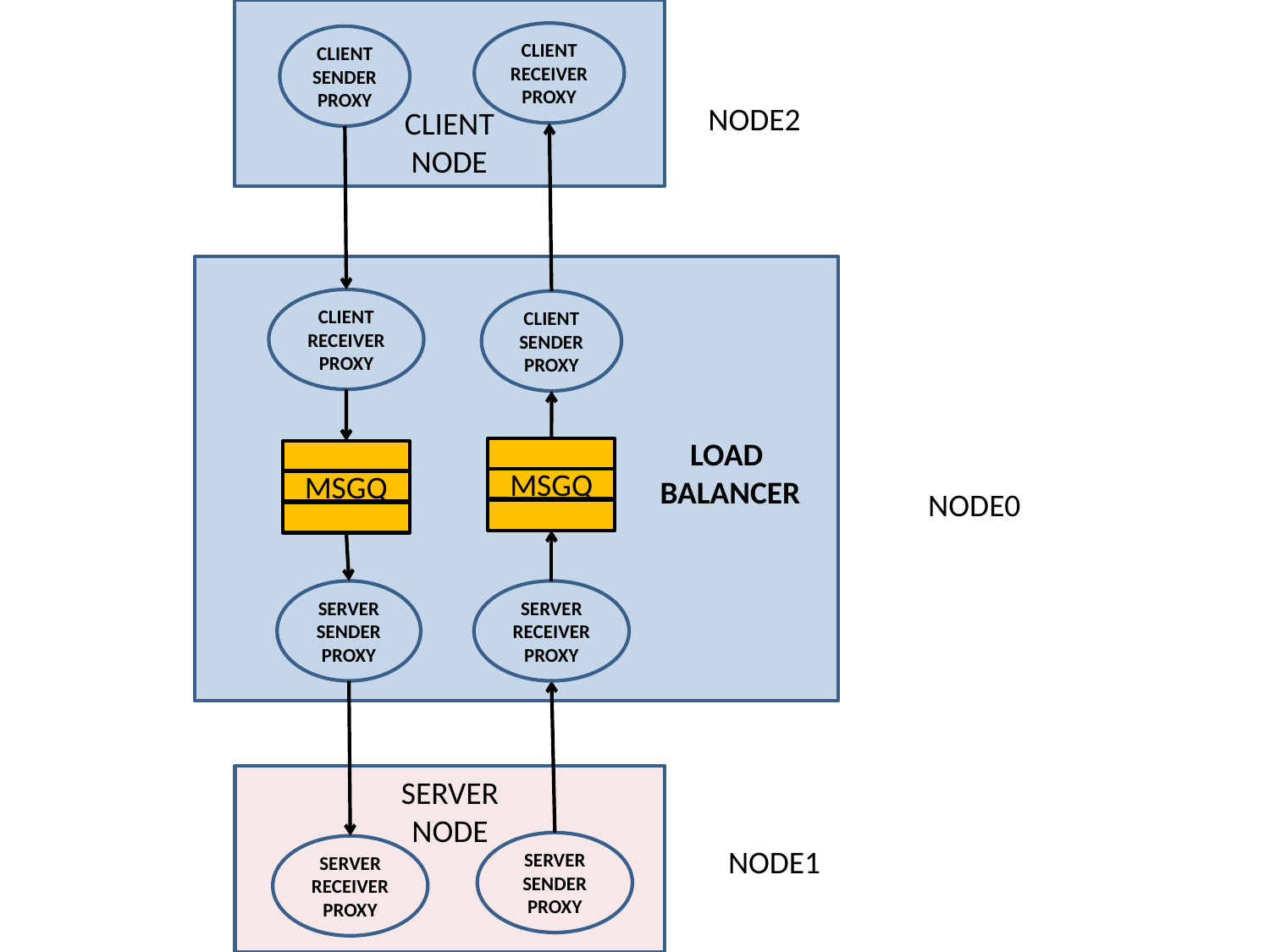

CLIENT
NODE
CLIENT
RECEIVER PROXY
CLIENT
SENDER PROXY
NODE2

CLIENT
RECEIVER PROXY
CLIENT
SENDER PROXY
LOAD
BALANCER

MSGQ
MSGQ
NODE0

SERVER
SENDER PROXY
SERVER
RECEIVER PROXY
SERVER
NODE
SERVER
SENDER PROXY
SERVER
RECEIVER PROXY
NODE1